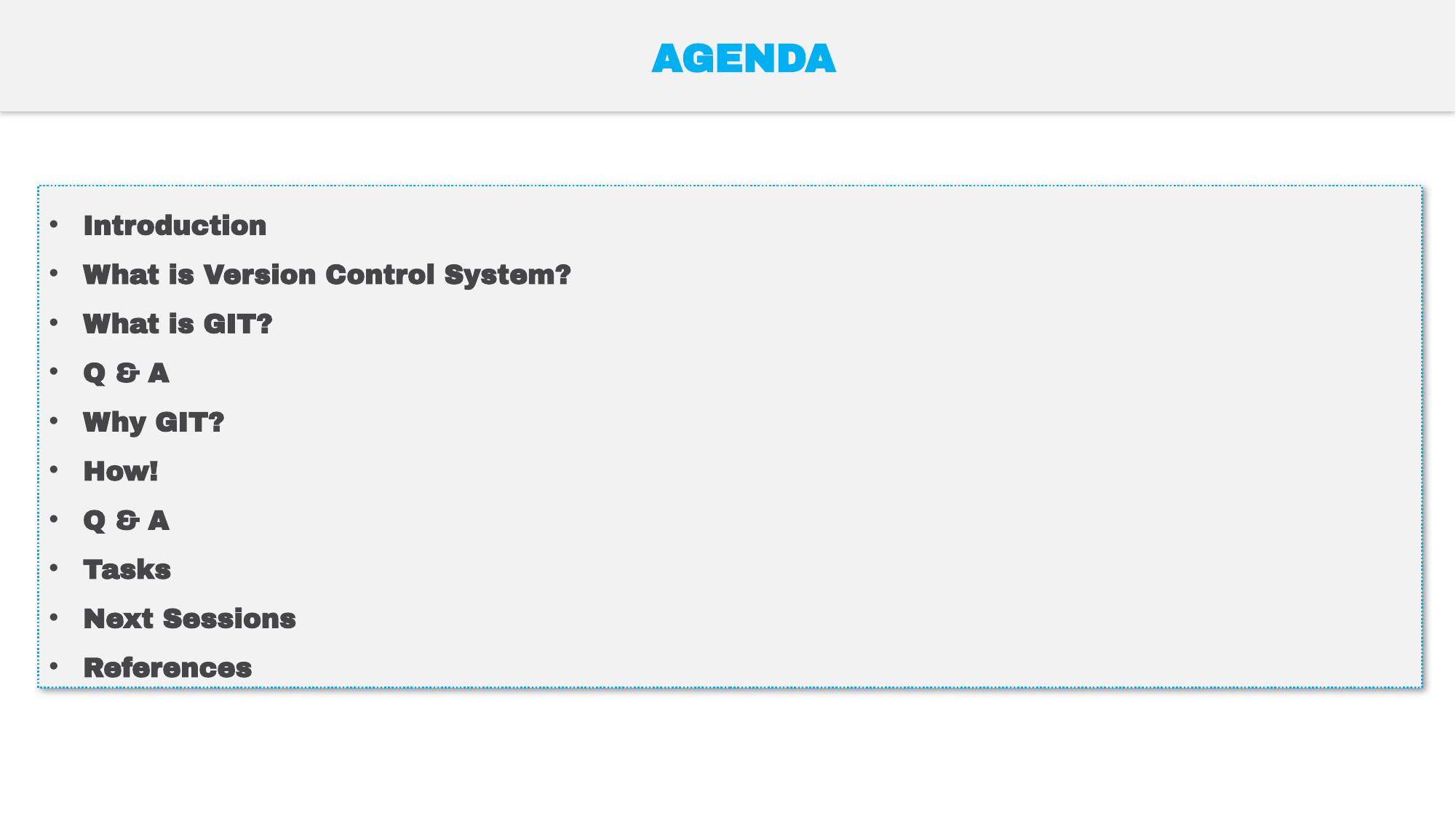

AGENDA
Introduction
What is Version Control System?
What is GIT?
Q & A
Why GIT?
How!
Q & A
Tasks
Next Sessions
References